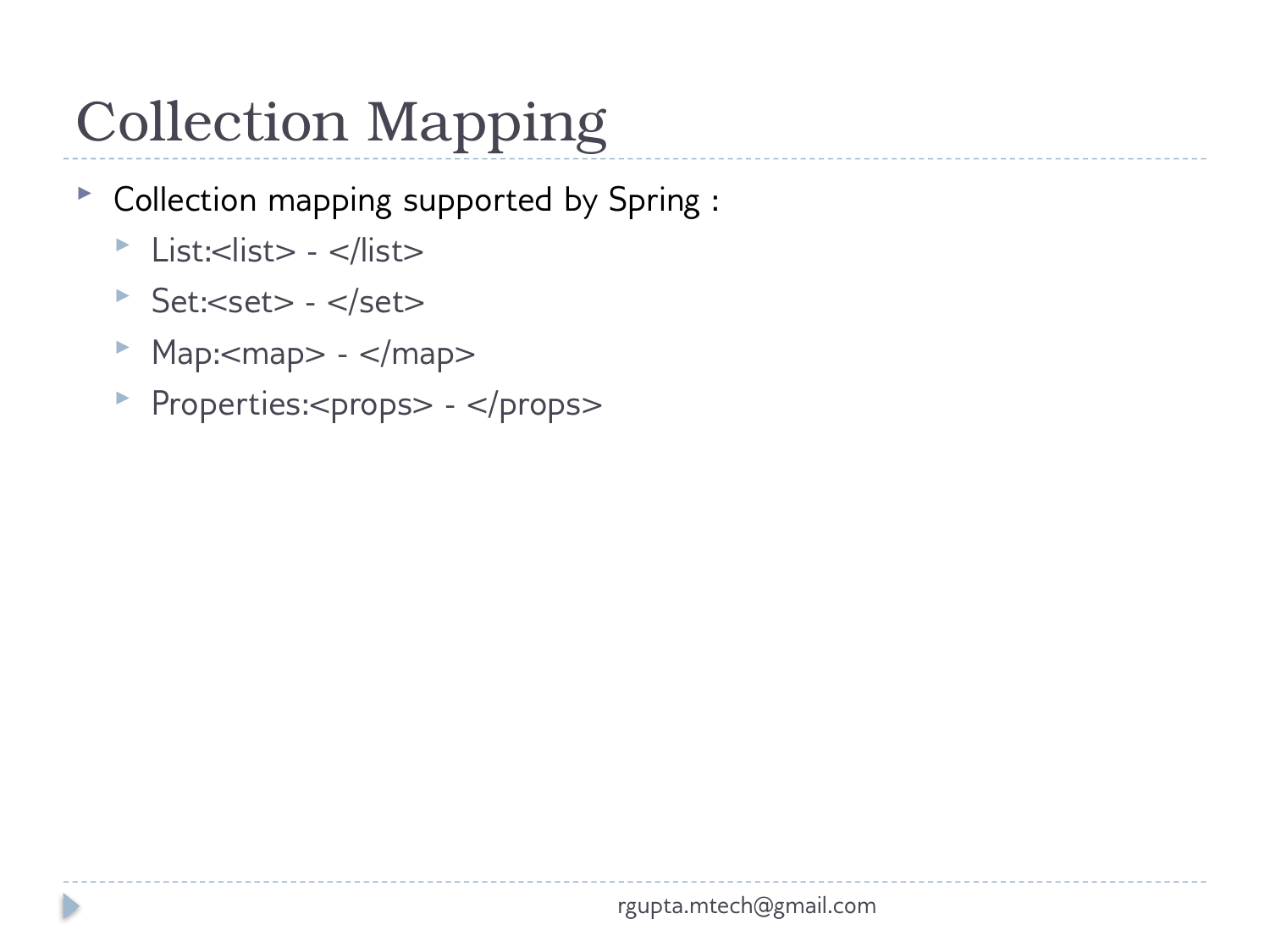

# Collection Mapping
Collection mapping supported by Spring :
List:<list> - </list>
Set:<set> - </set>
Map:<map> - </map>
Properties:<props> - </props>

rgupta.mtech@gmail.com